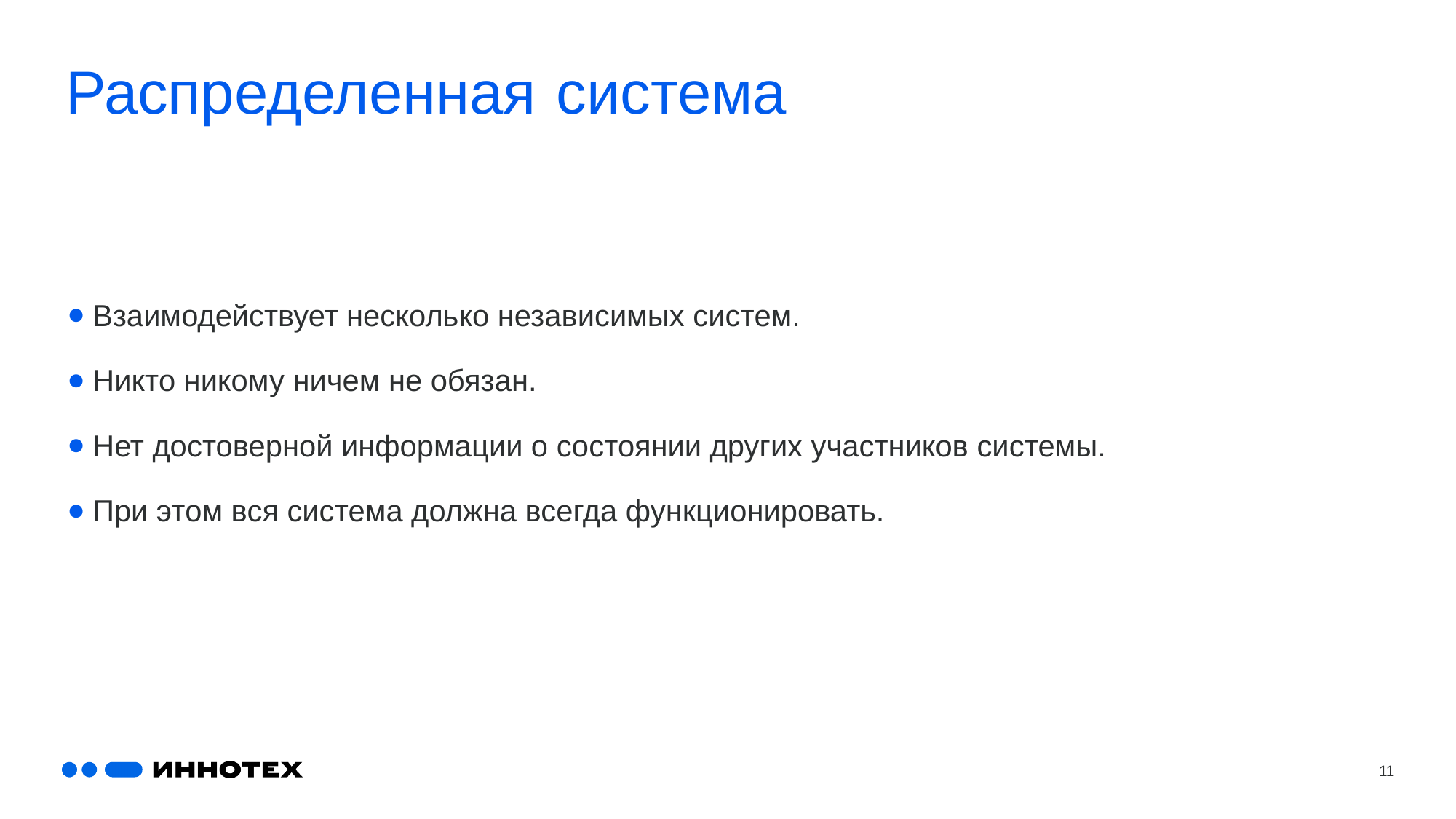

# Распределенная система
Взаимодействует несколько независимых систем.
Никто никому ничем не обязан.
Нет достоверной информации о состоянии других участников системы.
При этом вся система должна всегда функционировать.
11